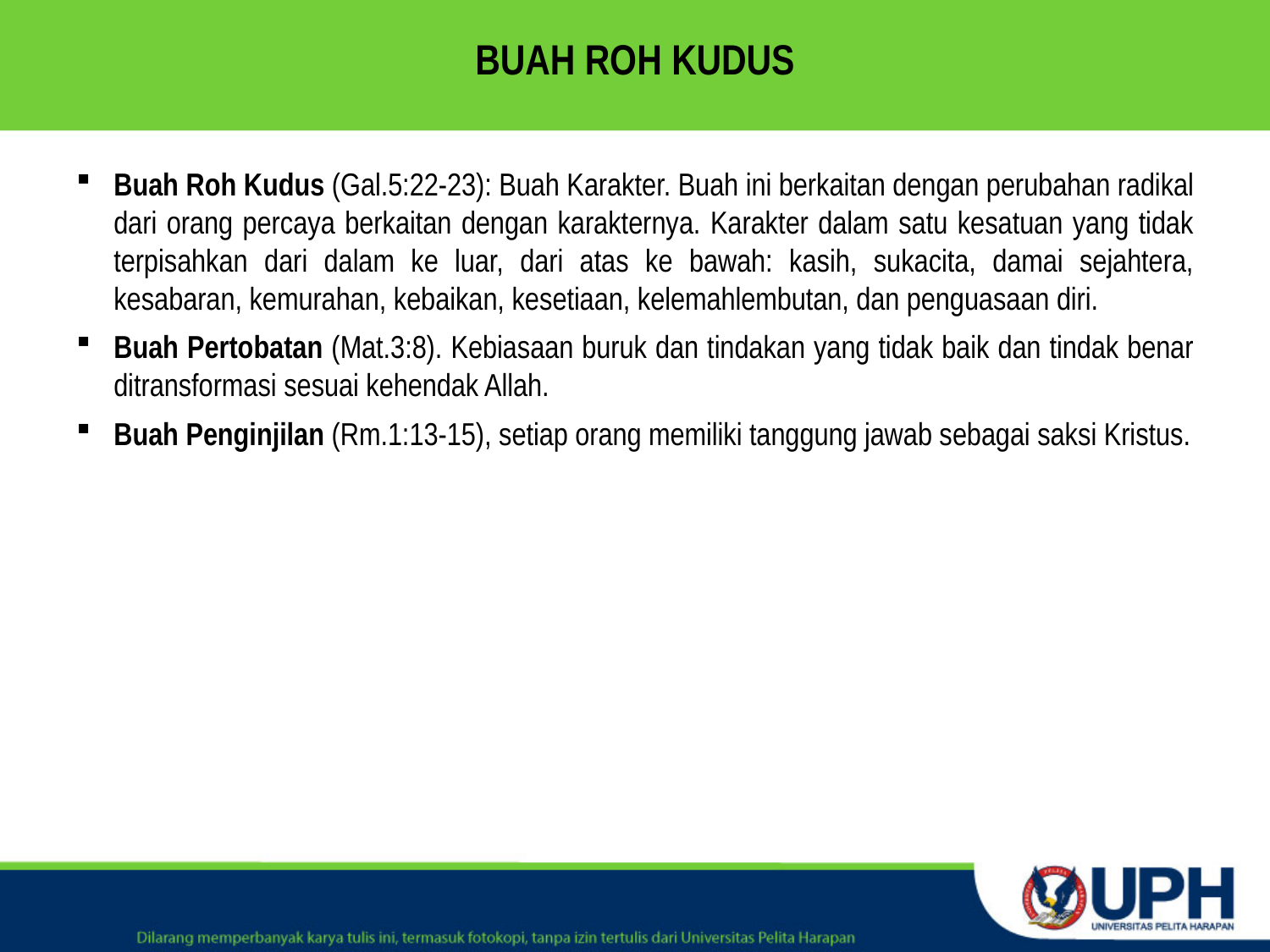

# BUAH ROH KUDUS
Buah Roh Kudus (Gal.5:22-23): Buah Karakter. Buah ini berkaitan dengan perubahan radikal dari orang percaya berkaitan dengan karakternya. Karakter dalam satu kesatuan yang tidak terpisahkan dari dalam ke luar, dari atas ke bawah: kasih, sukacita, damai sejahtera, kesabaran, kemurahan, kebaikan, kesetiaan, kelemahlembutan, dan penguasaan diri.
Buah Pertobatan (Mat.3:8). Kebiasaan buruk dan tindakan yang tidak baik dan tindak benar ditransformasi sesuai kehendak Allah.
Buah Penginjilan (Rm.1:13-15), setiap orang memiliki tanggung jawab sebagai saksi Kristus.